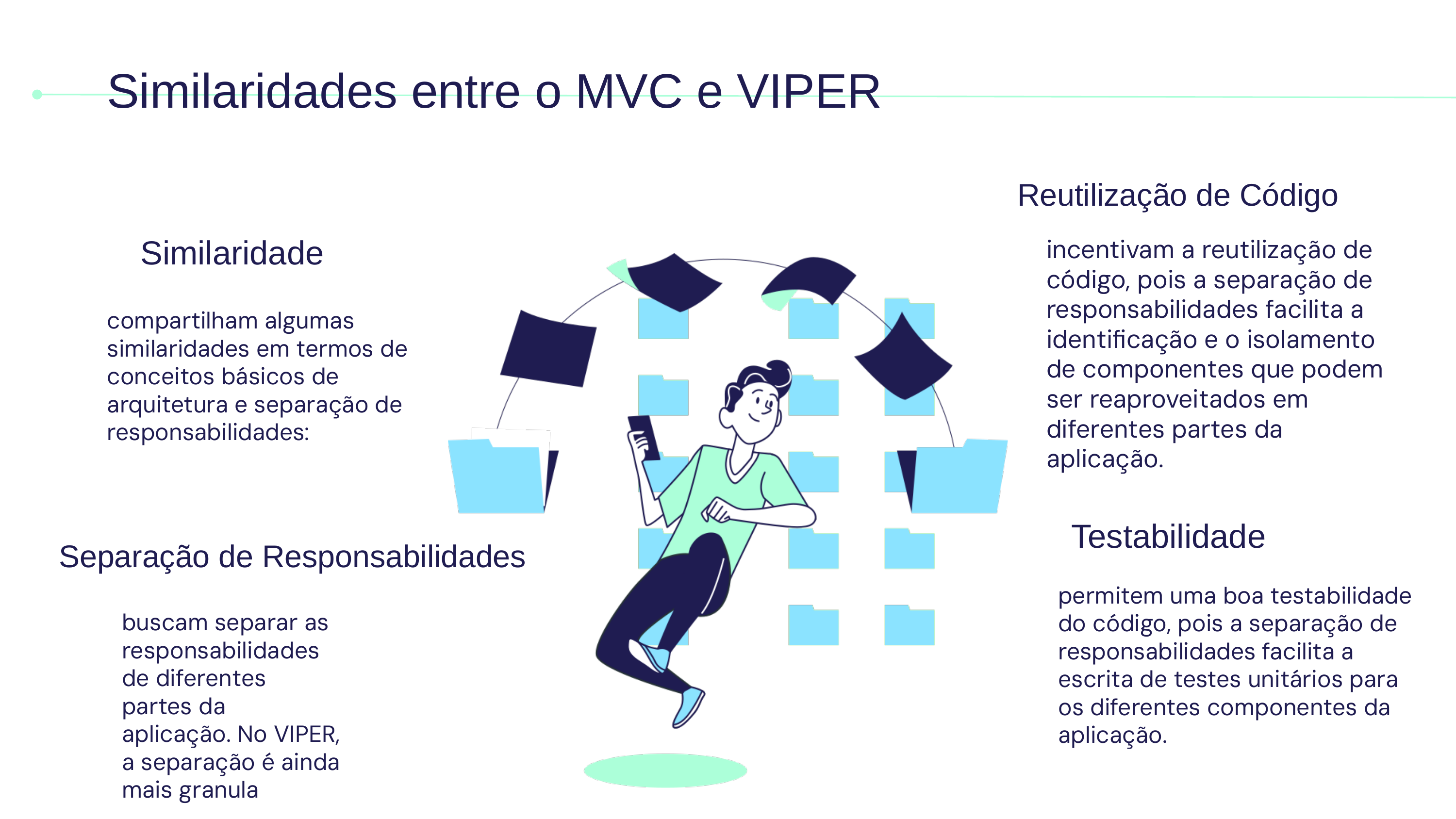

Similaridades entre o MVC e VIPER

Reutilização de Código
Similaridade
incentivam a reutilização de código, pois a separação de responsabilidades facilita a identificação e o isolamento de componentes que podem ser reaproveitados em diferentes partes da aplicação.

compartilham algumas similaridades em termos de conceitos básicos de arquitetura e separação de responsabilidades:
Testabilidade
Separação de Responsabilidades
permitem uma boa testabilidade do código, pois a separação de responsabilidades facilita a escrita de testes unitários para os diferentes componentes da aplicação.
buscam separar as responsabilidades de diferentes partes da aplicação. No VIPER, a separação é ainda mais granula